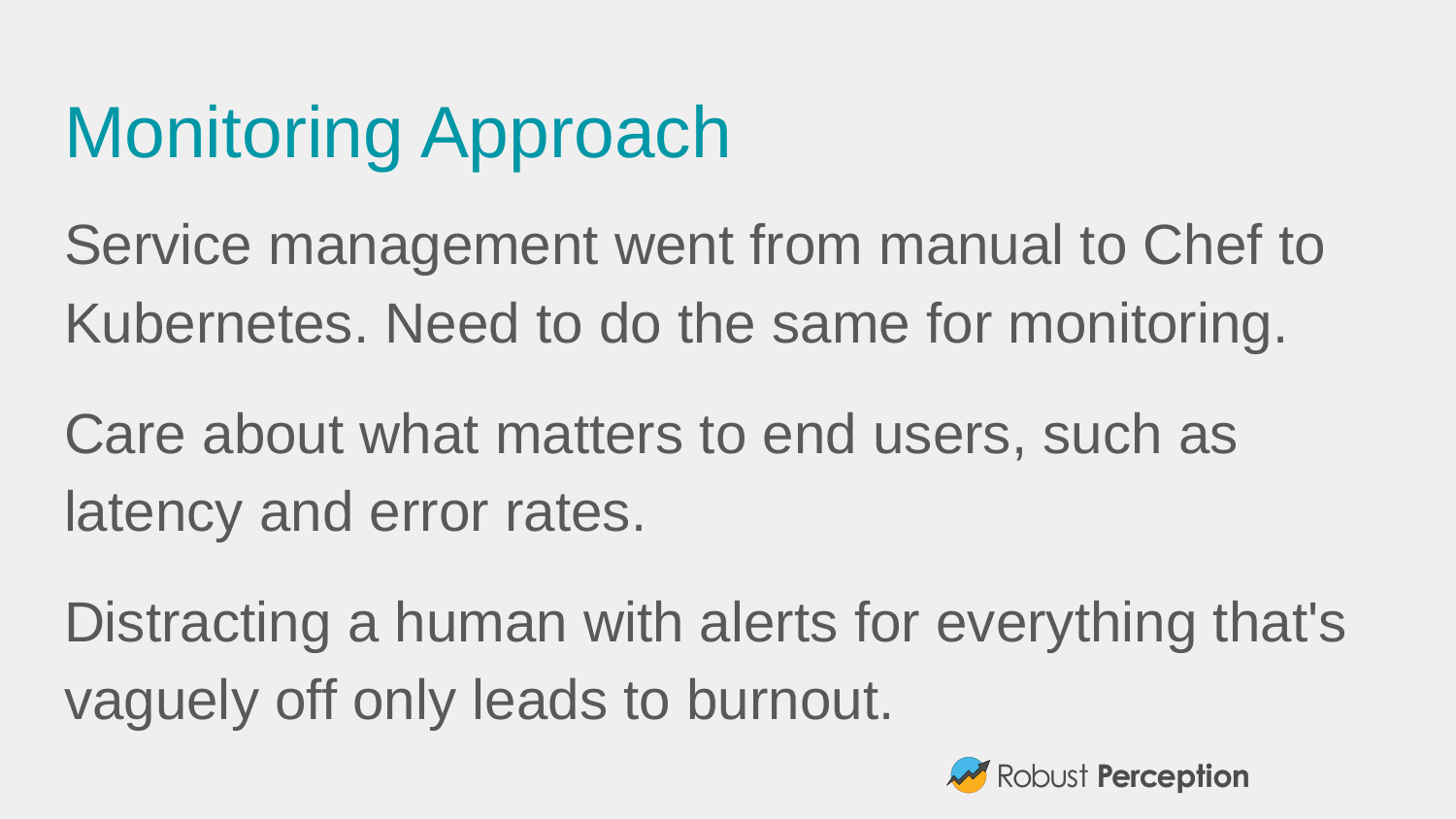

# Monitoring Approach
Service management went from manual to Chef to Kubernetes. Need to do the same for monitoring.
Care about what matters to end users, such as latency and error rates.
Distracting a human with alerts for everything that's vaguely off only leads to burnout.